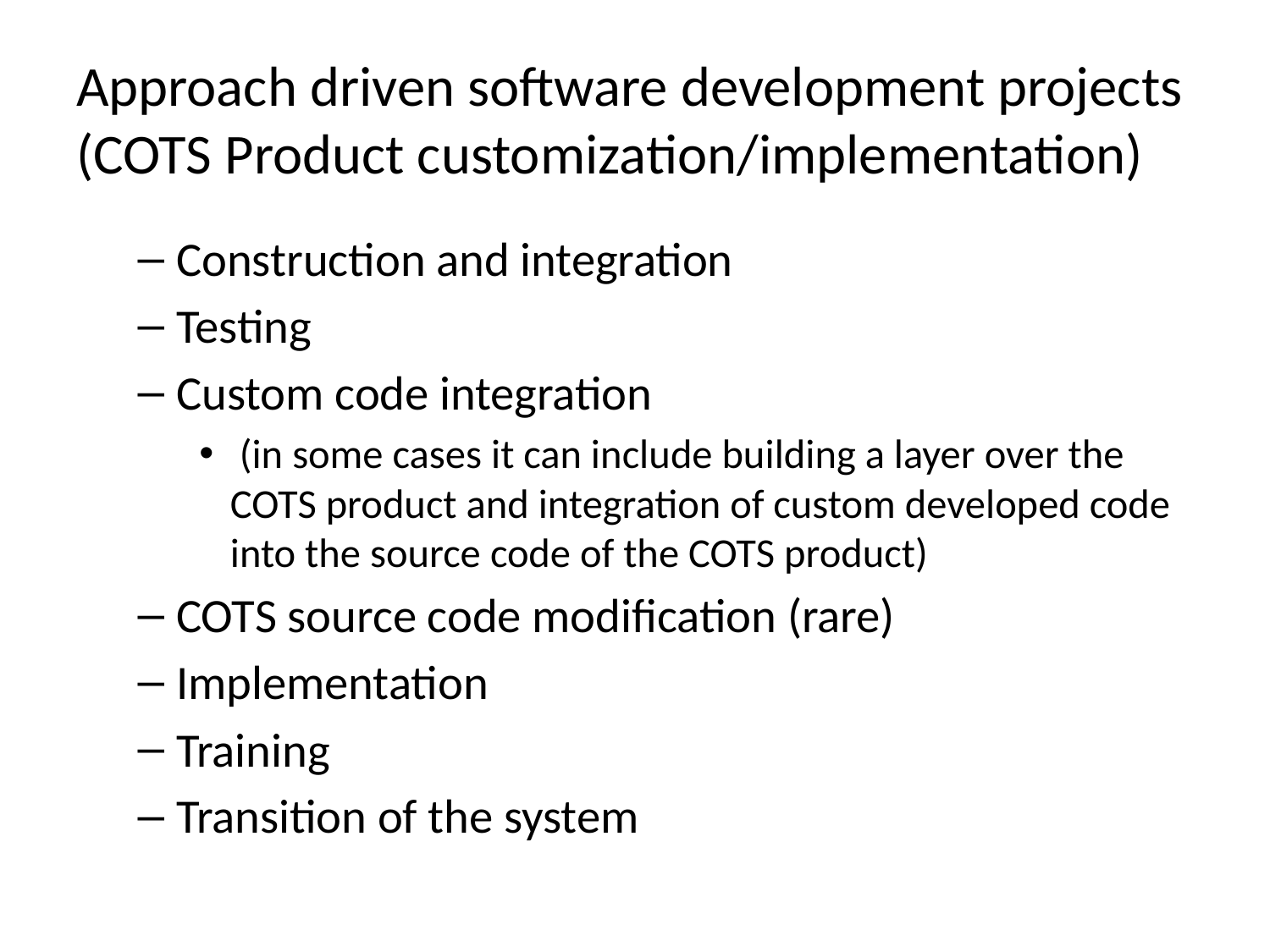

# Approach driven software development projects (COTS Product customization/implementation)
Construction and integration
Testing
Custom code integration
 (in some cases it can include building a layer over the COTS product and integration of custom developed code into the source code of the COTS product)
COTS source code modification (rare)
Implementation
Training
Transition of the system